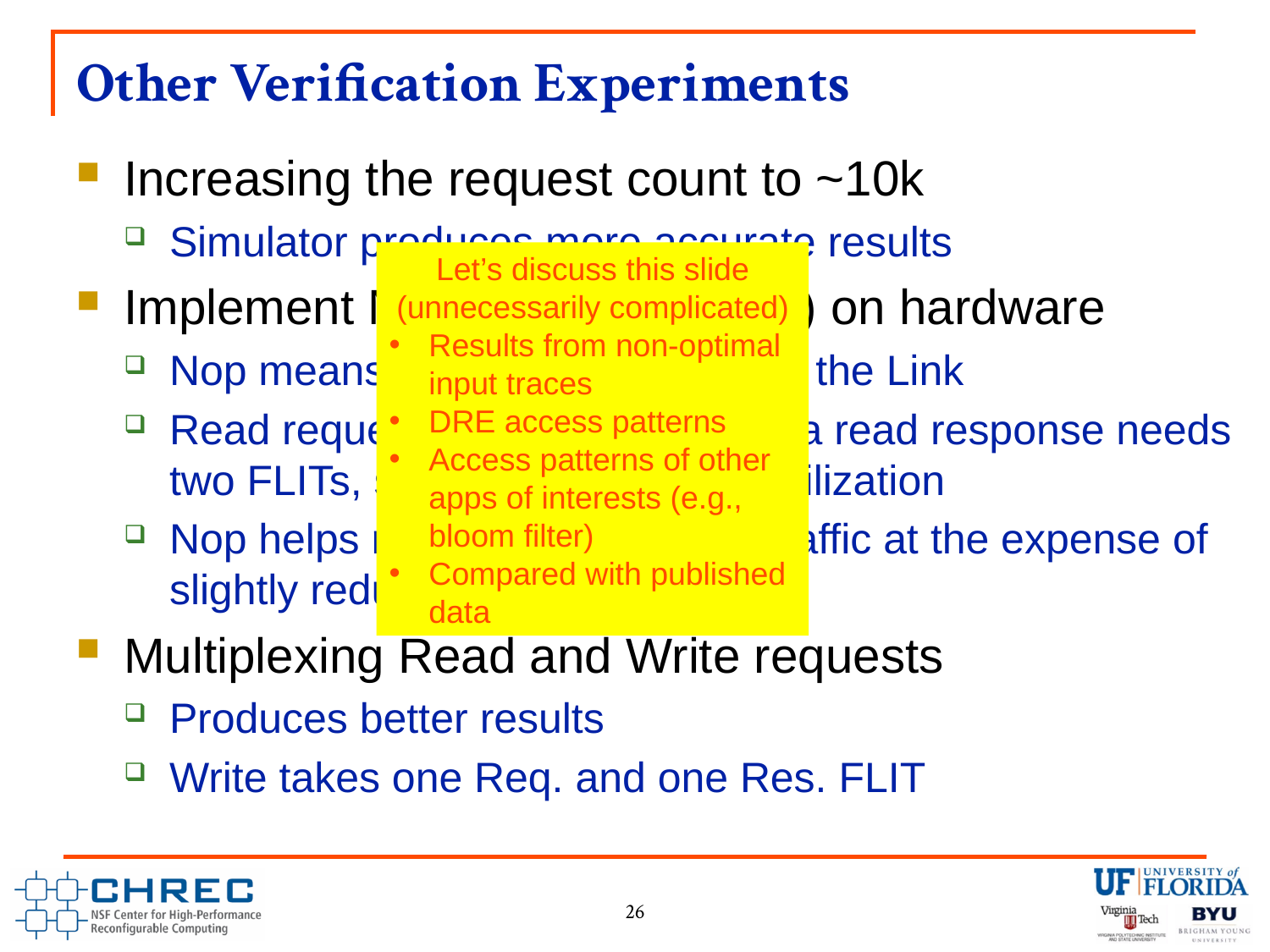

# Other Verification Experiments
Increasing the request count to ~10k
Simulator produces more accurate results
Implement NOP (No-Operation) on hardware
Nop means sending Null FLITs on the Link
Read request takes one FLIT but a read response needs two FLITs, so higher Response Utilization
Nop helps reduce the response traffic at the expense of slightly reduced bandwidth
Multiplexing Read and Write requests
Produces better results
Write takes one Req. and one Res. FLIT

Let’s discuss this slide (unnecessarily complicated)
Results from non-optimal input traces
DRE access patterns
Access patterns of other apps of interests (e.g., bloom filter)
Compared with published data
26